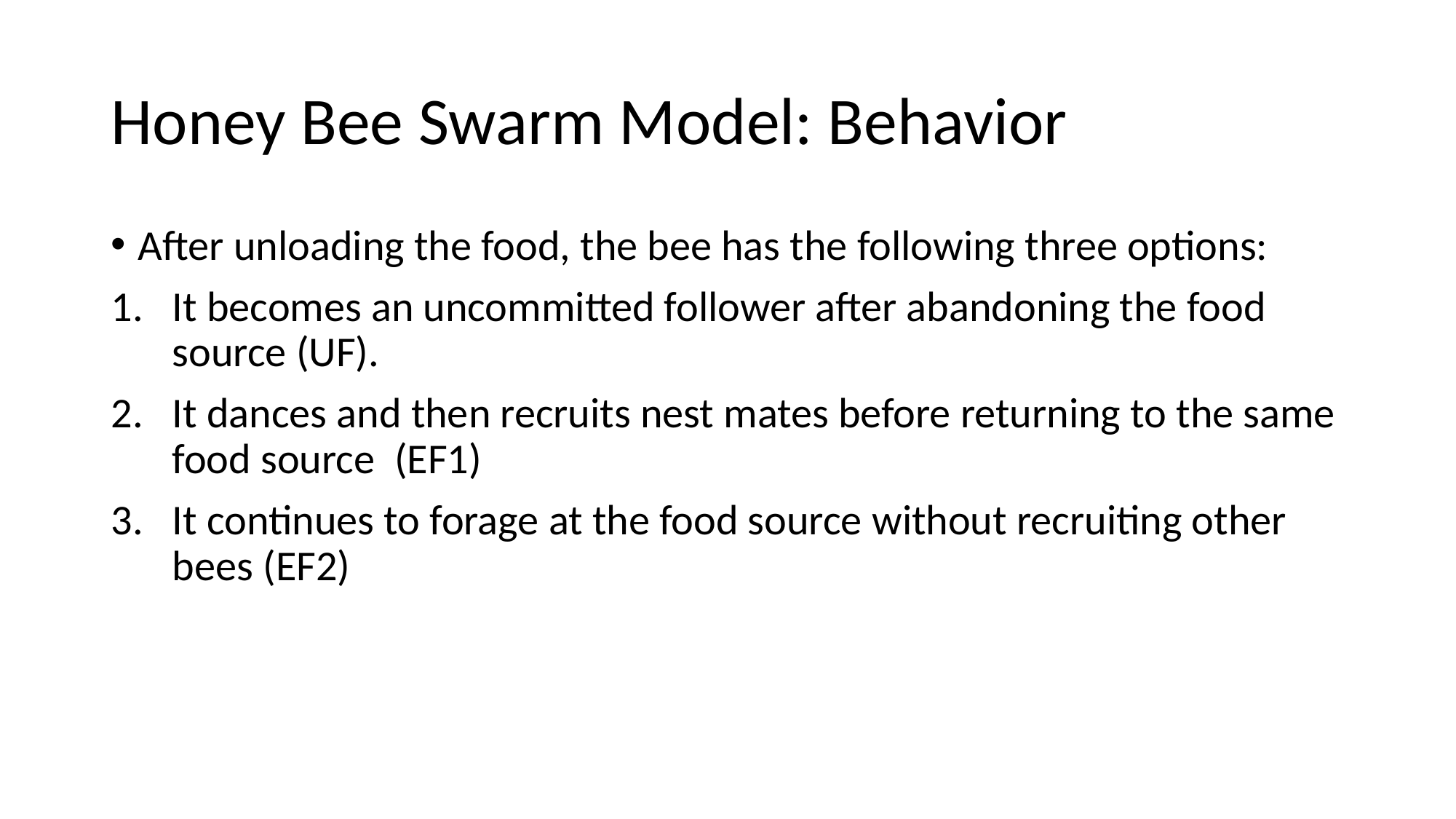

# Honey Bee Swarm Model: Behavior
After unloading the food, the bee has the following three options:
It becomes an uncommitted follower after abandoning the food source (UF).
It dances and then recruits nest mates before returning to the same food source  (EF1)
It continues to forage at the food source without recruiting other bees (EF2)